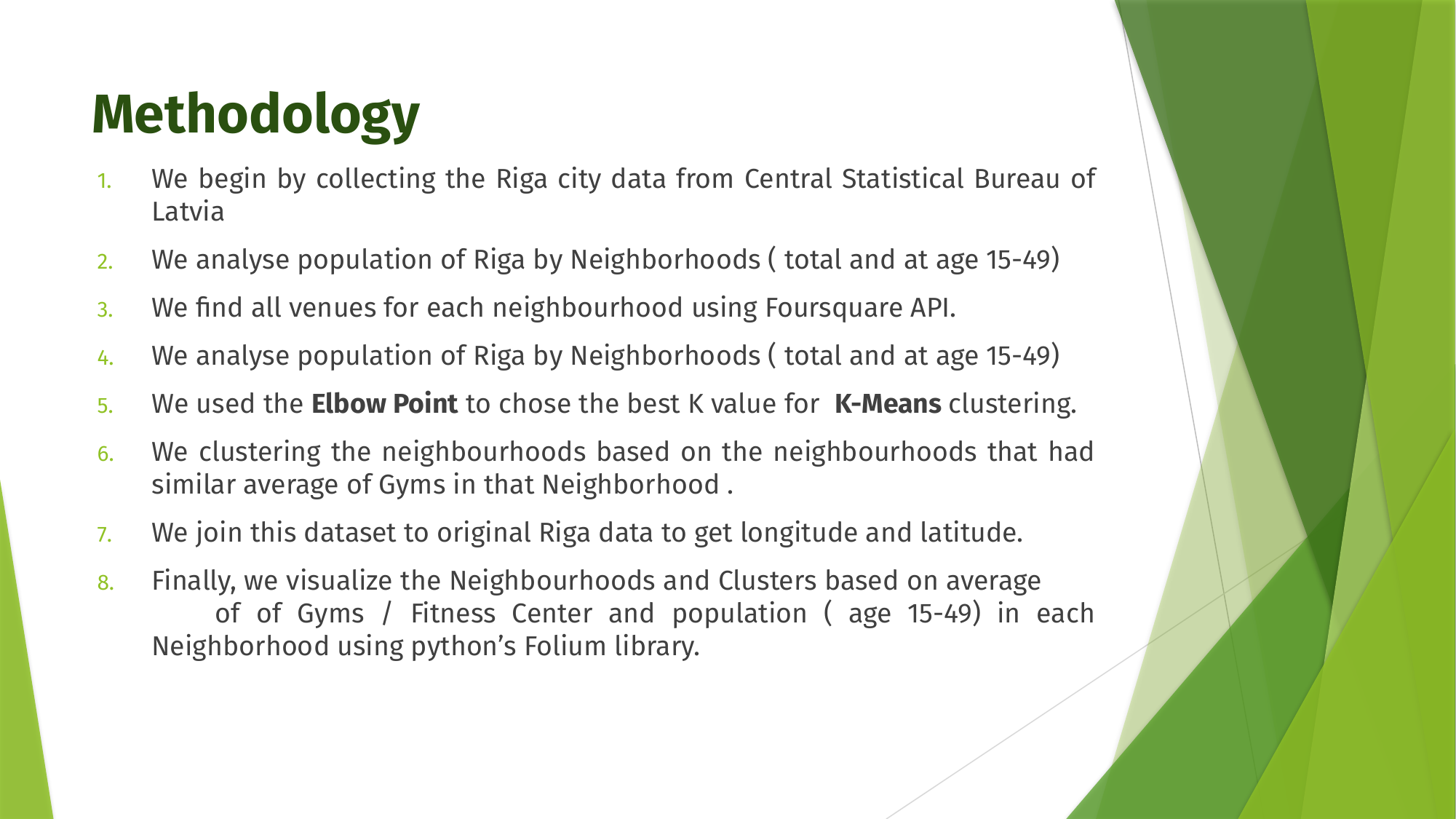

# Methodology
We begin by collecting the Riga city data from Central Statistical Bureau of Latvia
We analyse population of Riga by Neighborhoods ( total and at age 15-49)
We find all venues for each neighbourhood using Foursquare API.
We analyse population of Riga by Neighborhoods ( total and at age 15-49)
We used the Elbow Point to chose the best K value for  K-Means clustering.
We clustering the neighbourhoods based on the neighbourhoods that had similar average of Gyms in that Neighborhood .
We join this dataset to original Riga data to get longitude and latitude.
Finally, we visualize the Neighbourhoods and Clusters based on average            of of Gyms / Fitness Center and population ( age 15-49) in each Neighborhood using python’s Folium library.